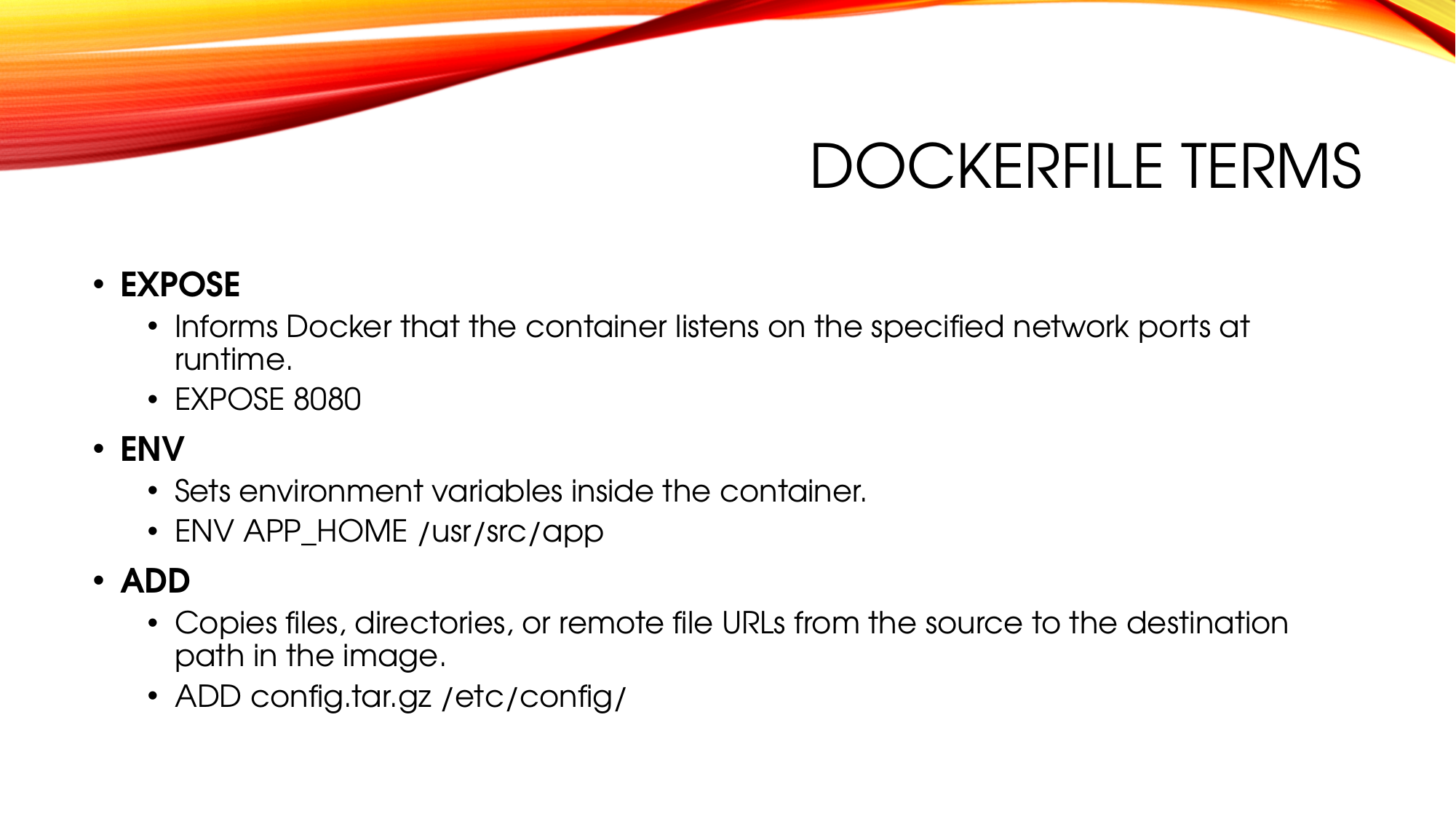

# DockerFile terms
EXPOSE
Informs Docker that the container listens on the specified network ports at runtime.
EXPOSE 8080
ENV
Sets environment variables inside the container.
ENV APP_HOME /usr/src/app
ADD
Copies files, directories, or remote file URLs from the source to the destination path in the image.
ADD config.tar.gz /etc/config/